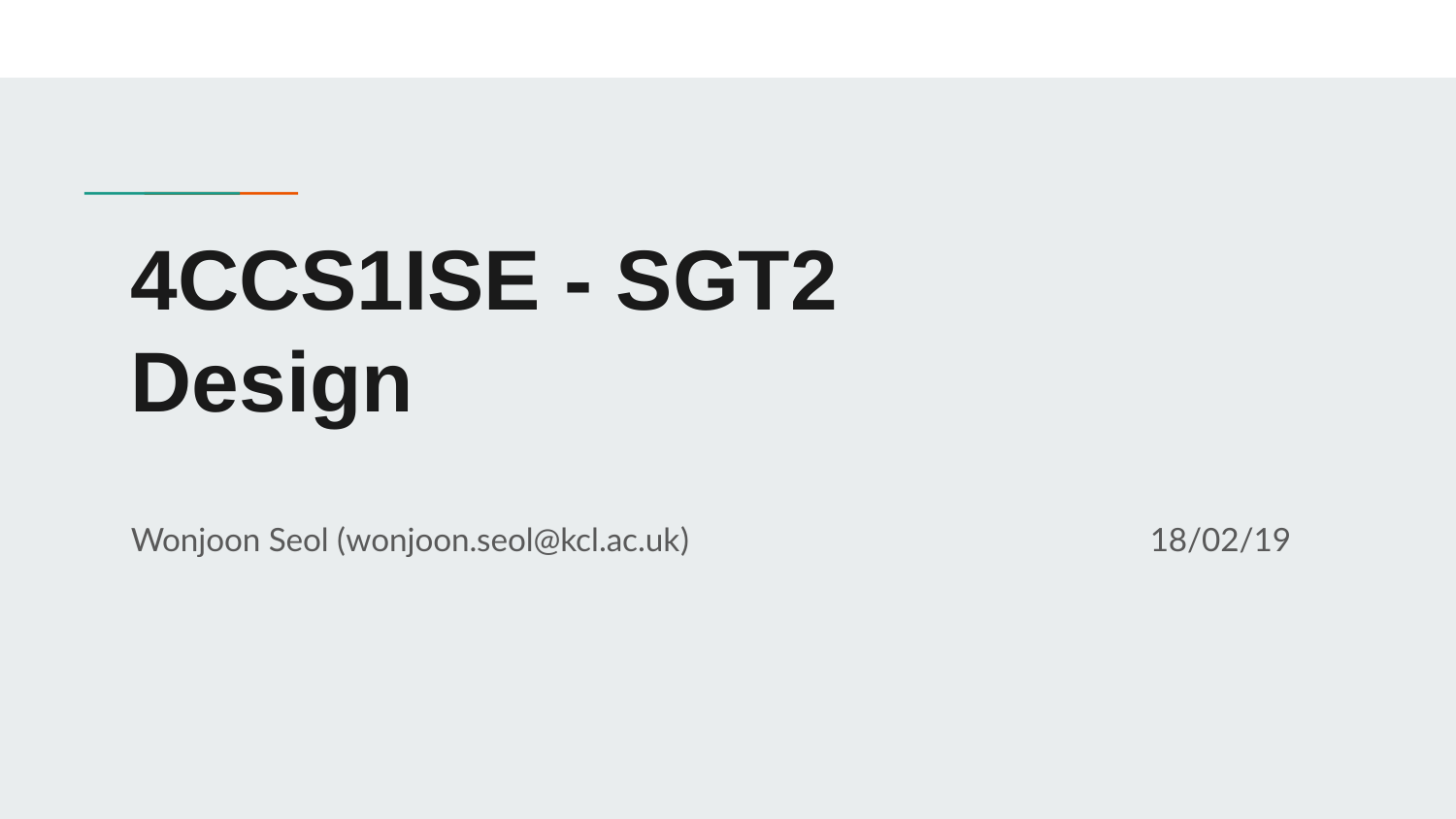

# 4CCS1ISE - SGT2
Design
Wonjoon Seol (wonjoon.seol@kcl.ac.uk) 				18/02/19